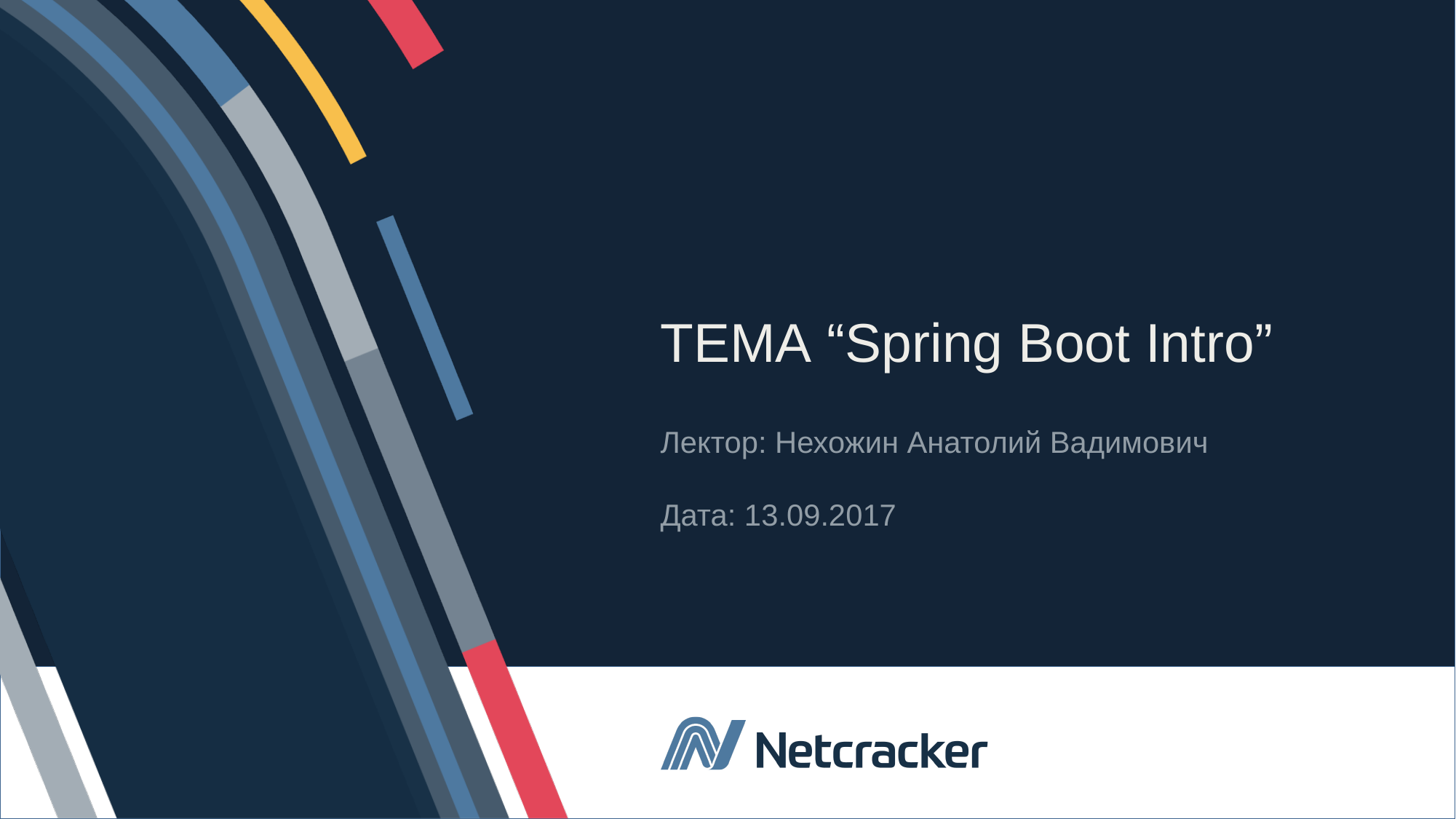

# ТЕМА “Spring Boot Intro”

Лектор: Нехожин Анатолий Вадимович

Дата: 13.09.2017